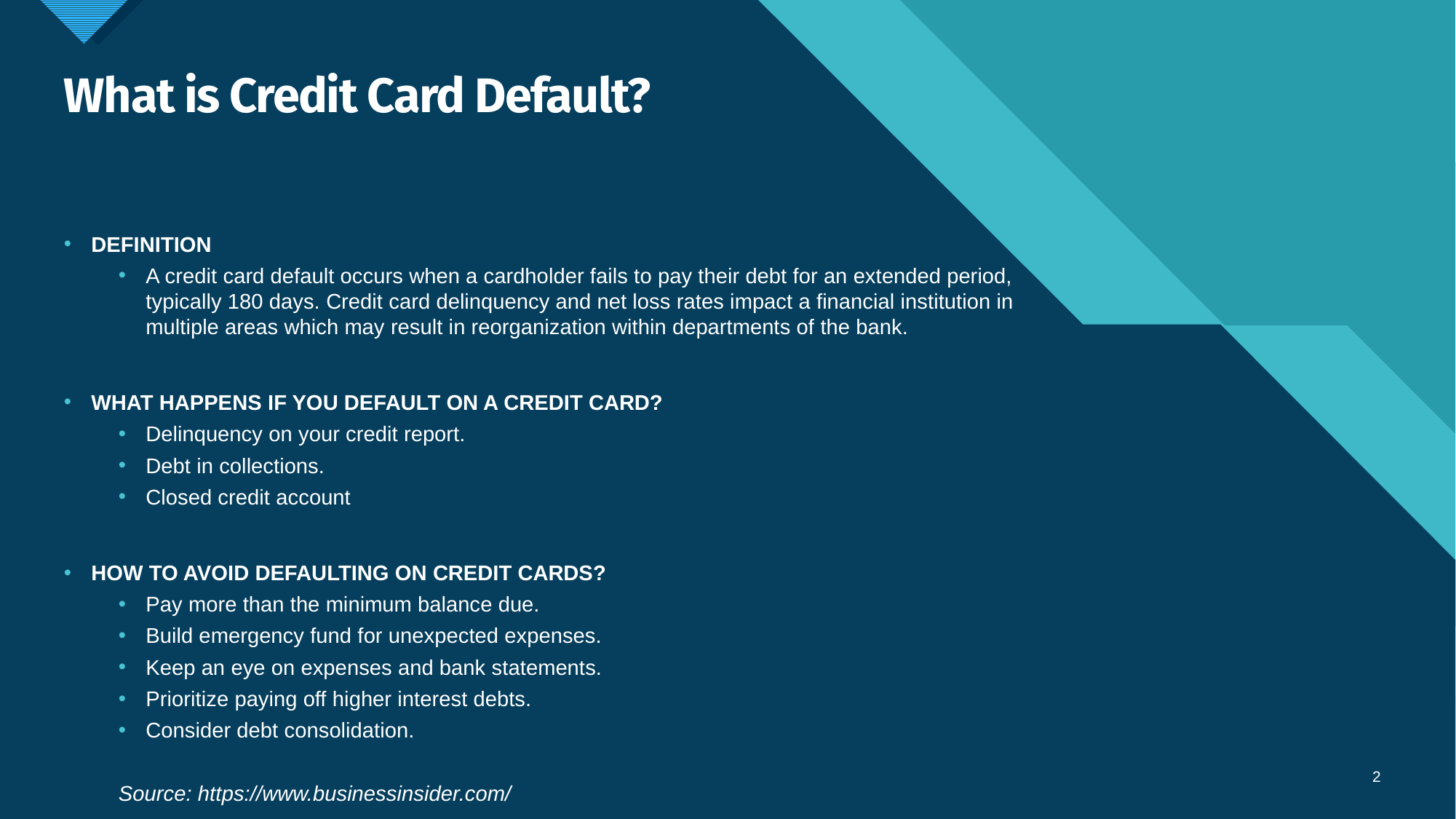

# What is Credit Card Default?
DEFINITION
A credit card default occurs when a cardholder fails to pay their debt for an extended period, typically 180 days. Credit card delinquency and net loss rates impact a financial institution in multiple areas which may result in reorganization within departments of the bank.

WHAT HAPPENS IF YOU DEFAULT ON A CREDIT CARD?
Delinquency on your credit report.
Debt in collections.
Closed credit account

HOW TO AVOID DEFAULTING ON CREDIT CARDS?
Pay more than the minimum balance due.
Build emergency fund for unexpected expenses.
Keep an eye on expenses and bank statements.
Prioritize paying off higher interest debts.
Consider debt consolidation.

Source: https://www.businessinsider.com/
2